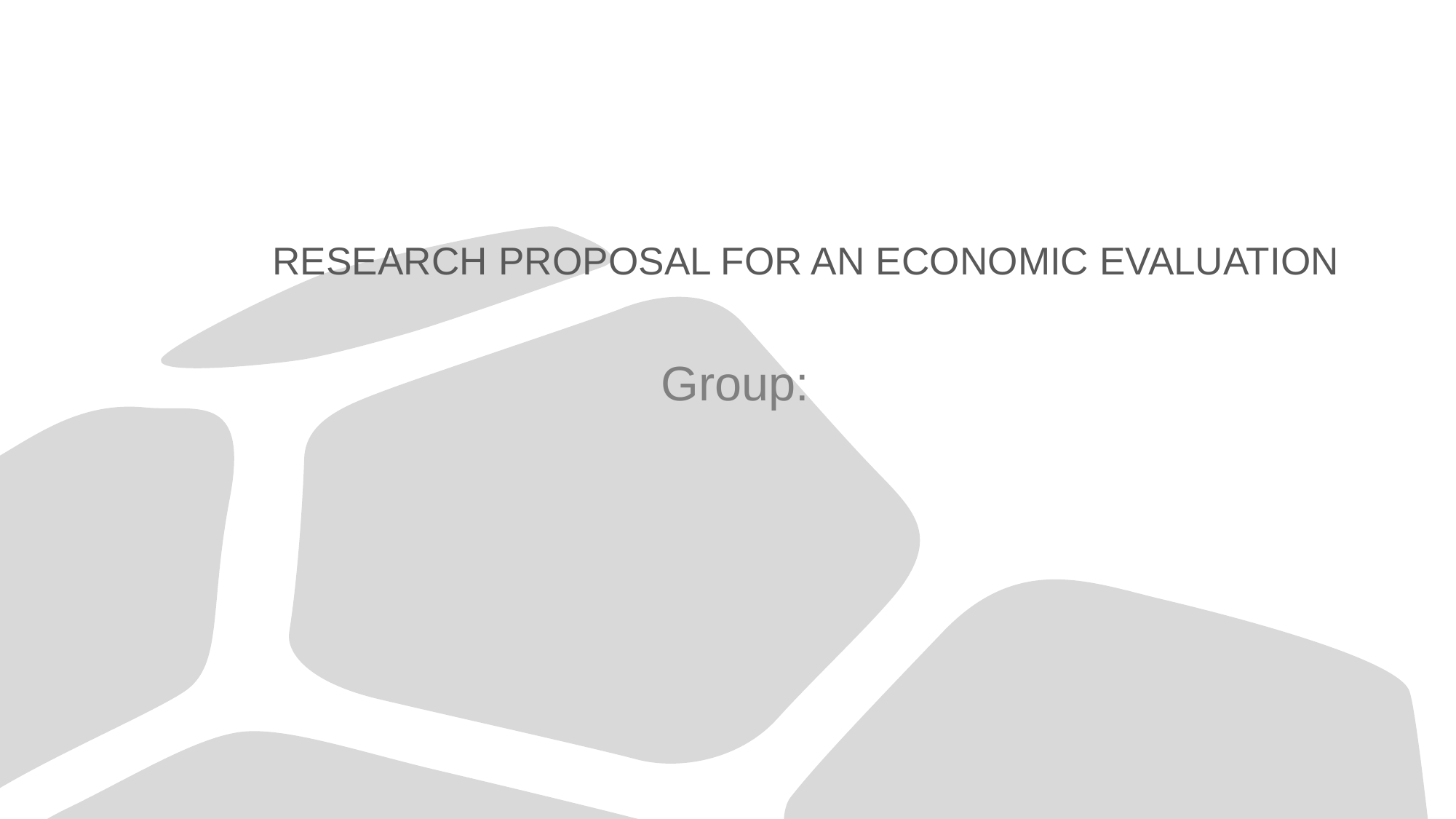

# RESEARCH PROPOSAL FOR AN ECONOMIC EVALUATION
Group: